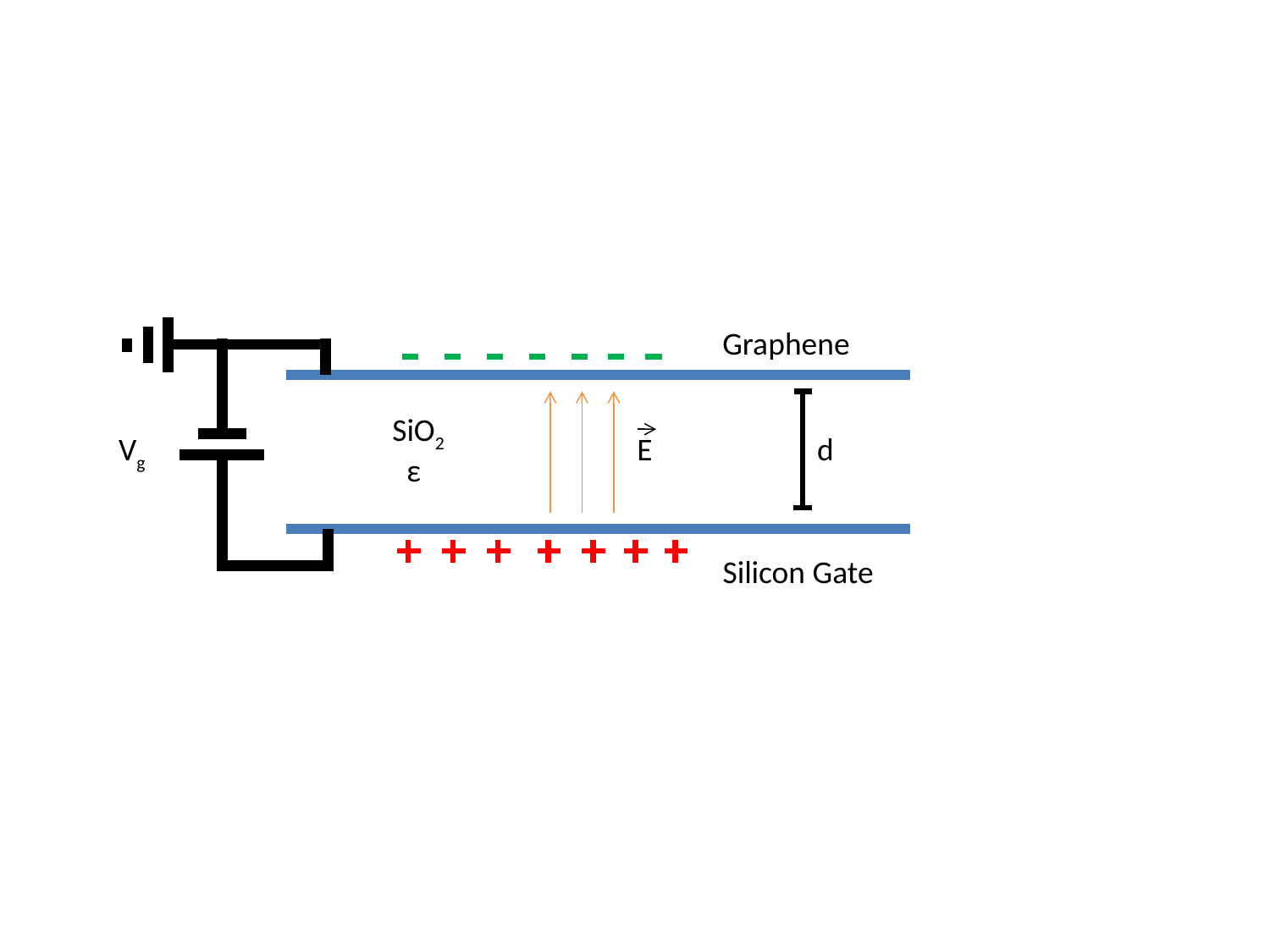

Graphene
SiO2
Vg
E
d
ε
Silicon Gate